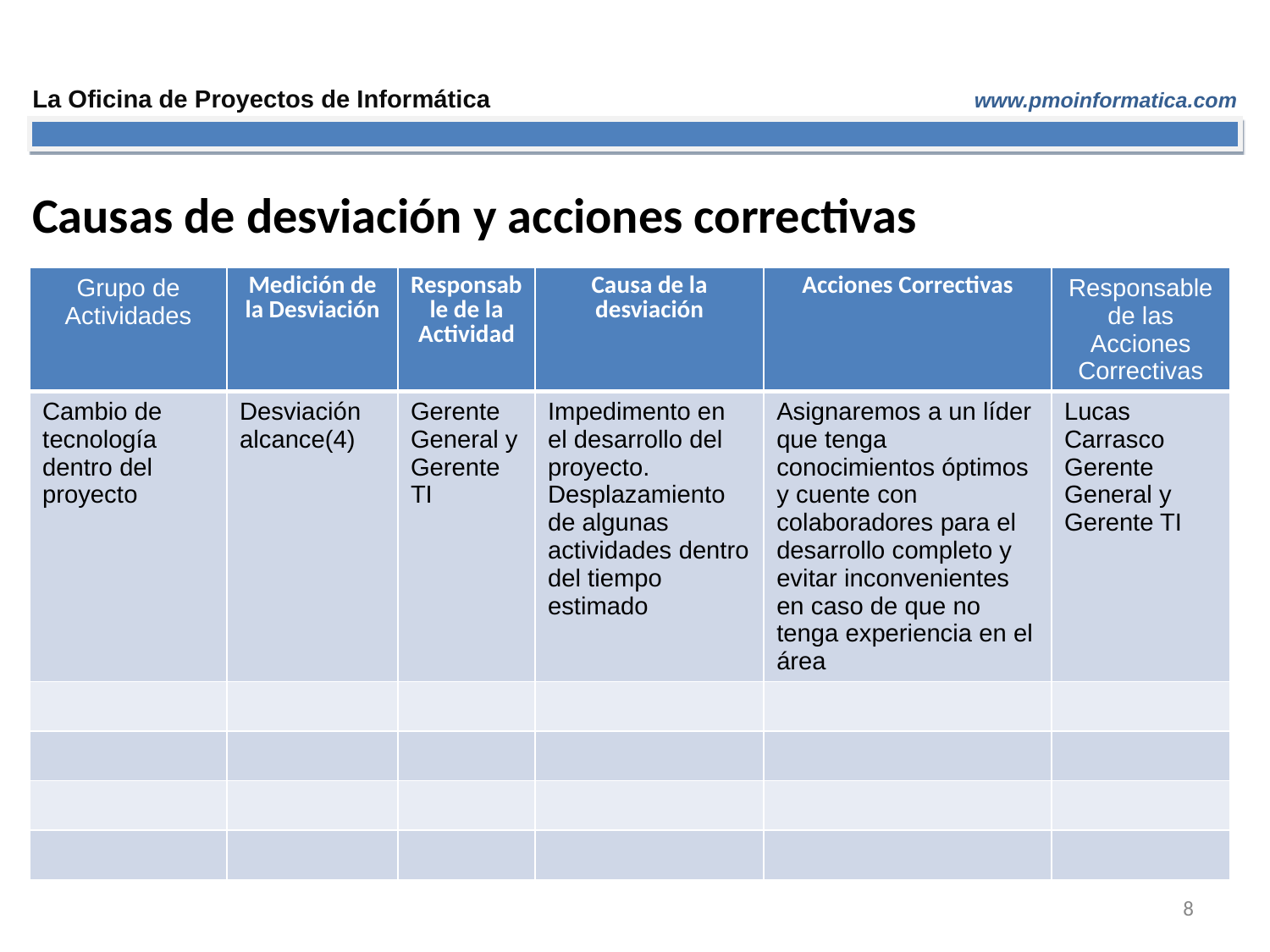

Causas de desviación y acciones correctivas
| Grupo de Actividades | Medición de la Desviación | Responsable de la Actividad | Causa de la desviación | Acciones Correctivas | Responsable de las Acciones Correctivas |
| --- | --- | --- | --- | --- | --- |
| Cambio de tecnología dentro del proyecto | Desviación alcance(4) | Gerente General y Gerente TI | Impedimento en el desarrollo del proyecto. Desplazamiento de algunas actividades dentro del tiempo estimado | Asignaremos a un líder que tenga conocimientos óptimos y cuente con colaboradores para el desarrollo completo y evitar inconvenientes en caso de que no tenga experiencia en el área | Lucas Carrasco Gerente General y Gerente TI |
|  |  |  |  |  |  |
|  |  |  |  |  |  |
|  |  |  |  |  |  |
|  |  |  |  |  |  |
8